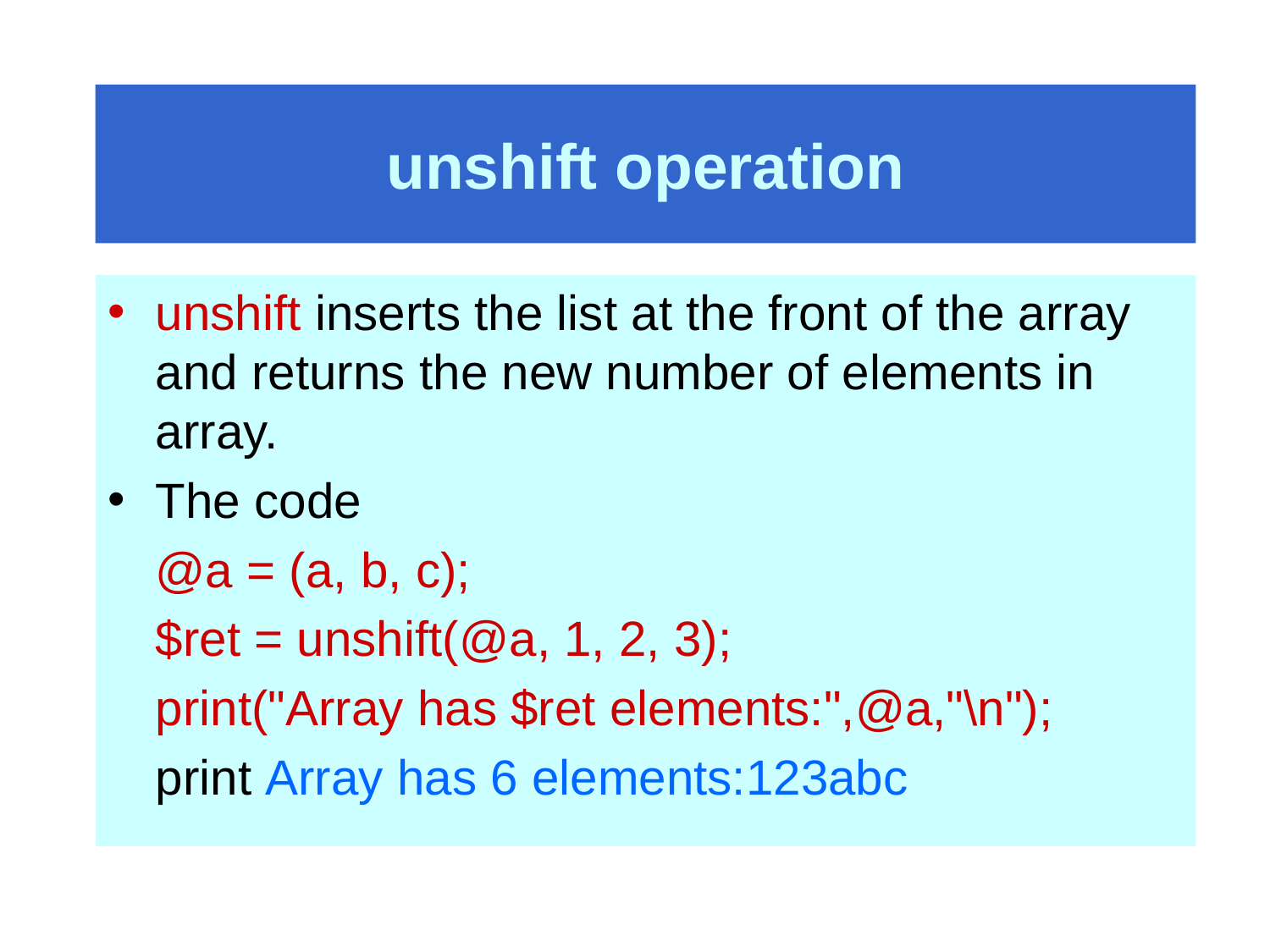

# unshift operation
unshift inserts the list at the front of the array and returns the new number of elements in array.
The code
	@a = (a, b, c);
	$ret = unshift(@a, 1, 2, 3);
	print("Array has $ret elements:",@a,"\n");
	print Array has 6 elements:123abc